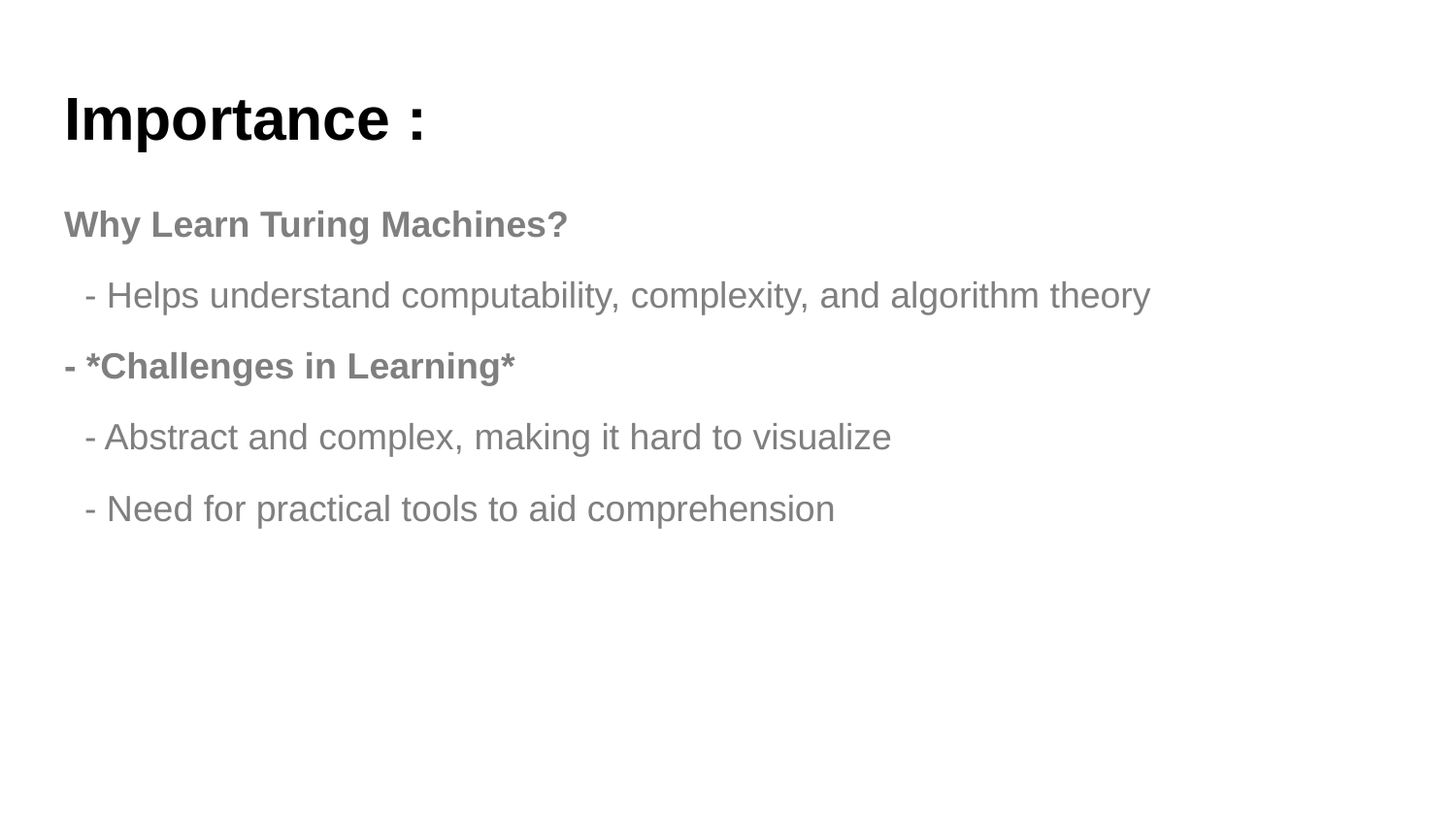

# Importance :
Why Learn Turing Machines?
  - Helps understand computability, complexity, and algorithm theory
- *Challenges in Learning*
  - Abstract and complex, making it hard to visualize
  - Need for practical tools to aid comprehension